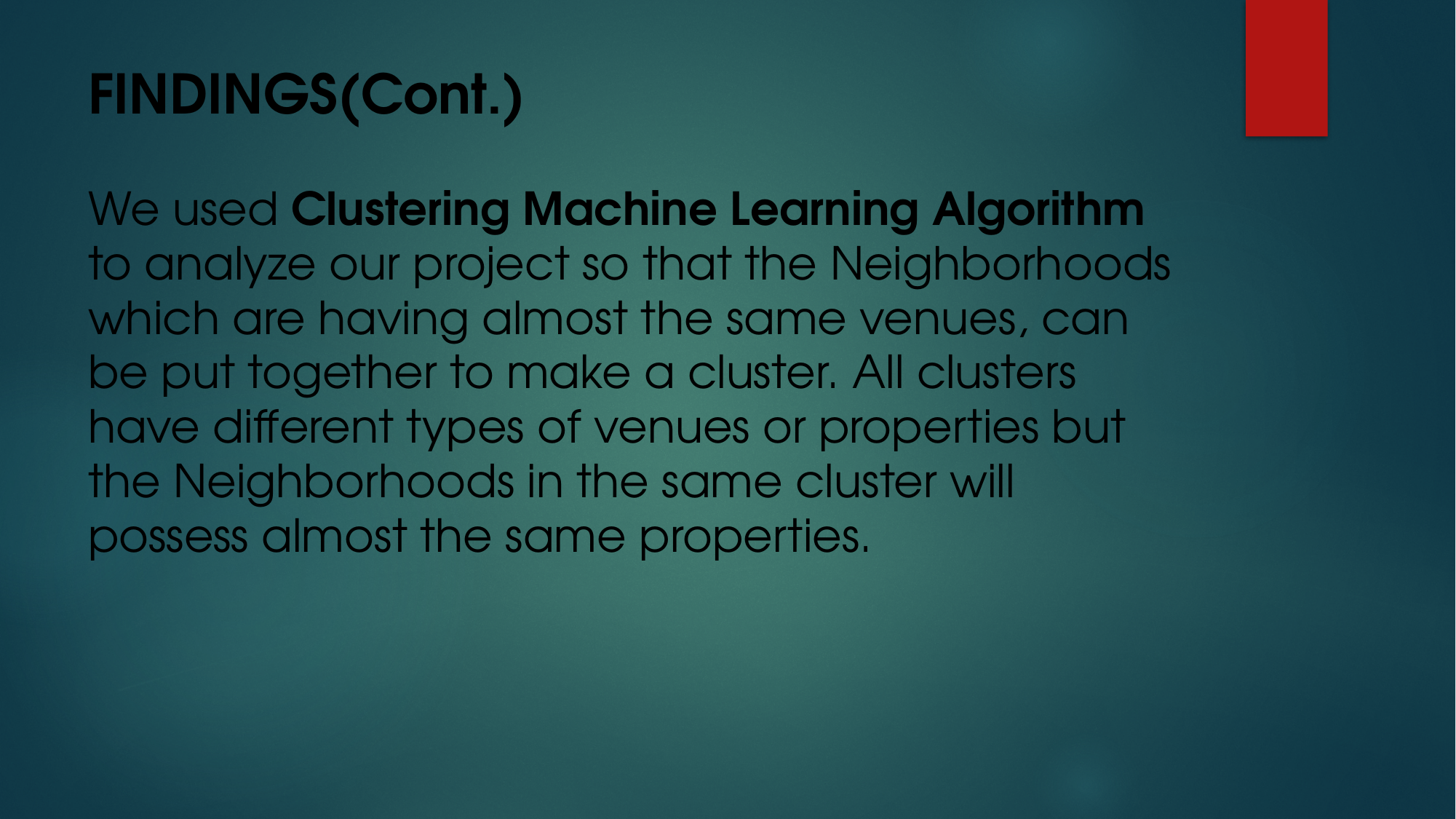

# FINDINGS(Cont.) We used Clustering Machine Learning Algorithm to analyze our project so that the Neighborhoods which are having almost the same venues, can be put together to make a cluster. All clusters have different types of venues or properties but the Neighborhoods in the same cluster will possess almost the same properties.